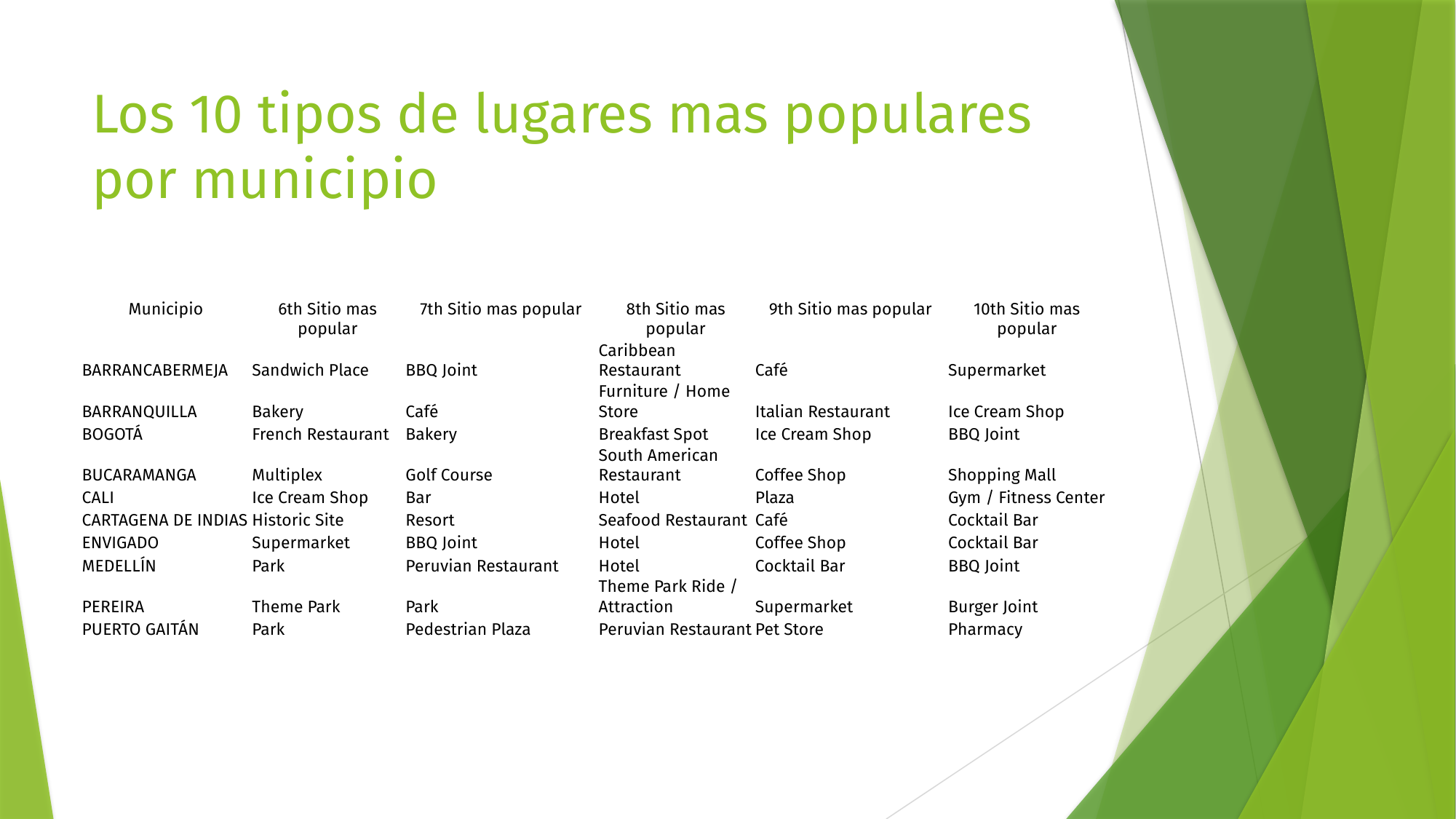

# Los 10 tipos de lugares mas populares por municipio
| Municipio | 6th Sitio mas popular | 7th Sitio mas popular | 8th Sitio mas popular | 9th Sitio mas popular | 10th Sitio mas popular |
| --- | --- | --- | --- | --- | --- |
| BARRANCABERMEJA | Sandwich Place | BBQ Joint | Caribbean Restaurant | Café | Supermarket |
| BARRANQUILLA | Bakery | Café | Furniture / Home Store | Italian Restaurant | Ice Cream Shop |
| BOGOTÁ | French Restaurant | Bakery | Breakfast Spot | Ice Cream Shop | BBQ Joint |
| BUCARAMANGA | Multiplex | Golf Course | South American Restaurant | Coffee Shop | Shopping Mall |
| CALI | Ice Cream Shop | Bar | Hotel | Plaza | Gym / Fitness Center |
| CARTAGENA DE INDIAS | Historic Site | Resort | Seafood Restaurant | Café | Cocktail Bar |
| ENVIGADO | Supermarket | BBQ Joint | Hotel | Coffee Shop | Cocktail Bar |
| MEDELLÍN | Park | Peruvian Restaurant | Hotel | Cocktail Bar | BBQ Joint |
| PEREIRA | Theme Park | Park | Theme Park Ride / Attraction | Supermarket | Burger Joint |
| PUERTO GAITÁN | Park | Pedestrian Plaza | Peruvian Restaurant | Pet Store | Pharmacy |